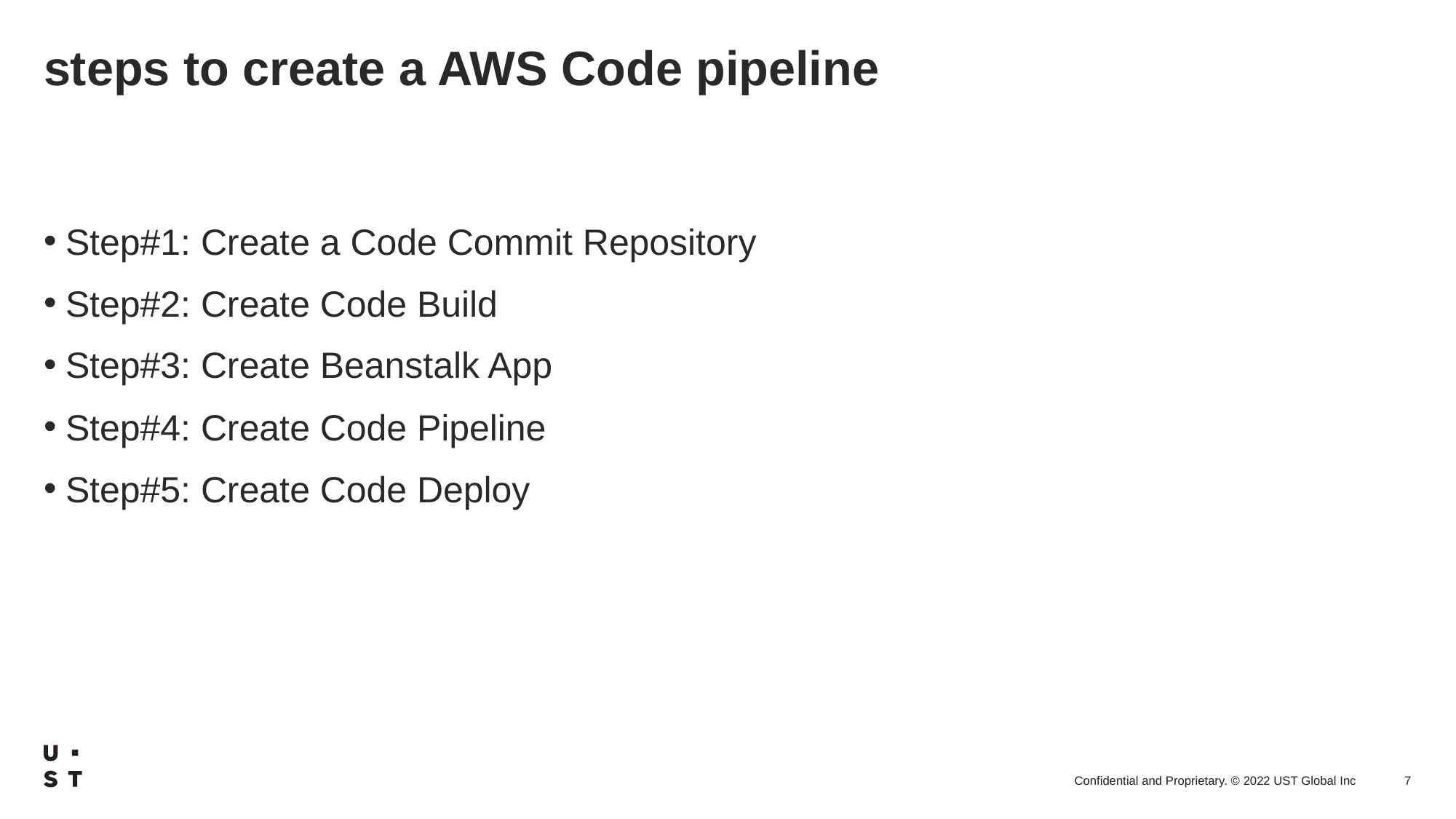

# steps to create a AWS Code pipeline
Step#1: Create a Code Commit Repository
Step#2: Create Code Build
Step#3: Create Beanstalk App
Step#4: Create Code Pipeline
Step#5: Create Code Deploy